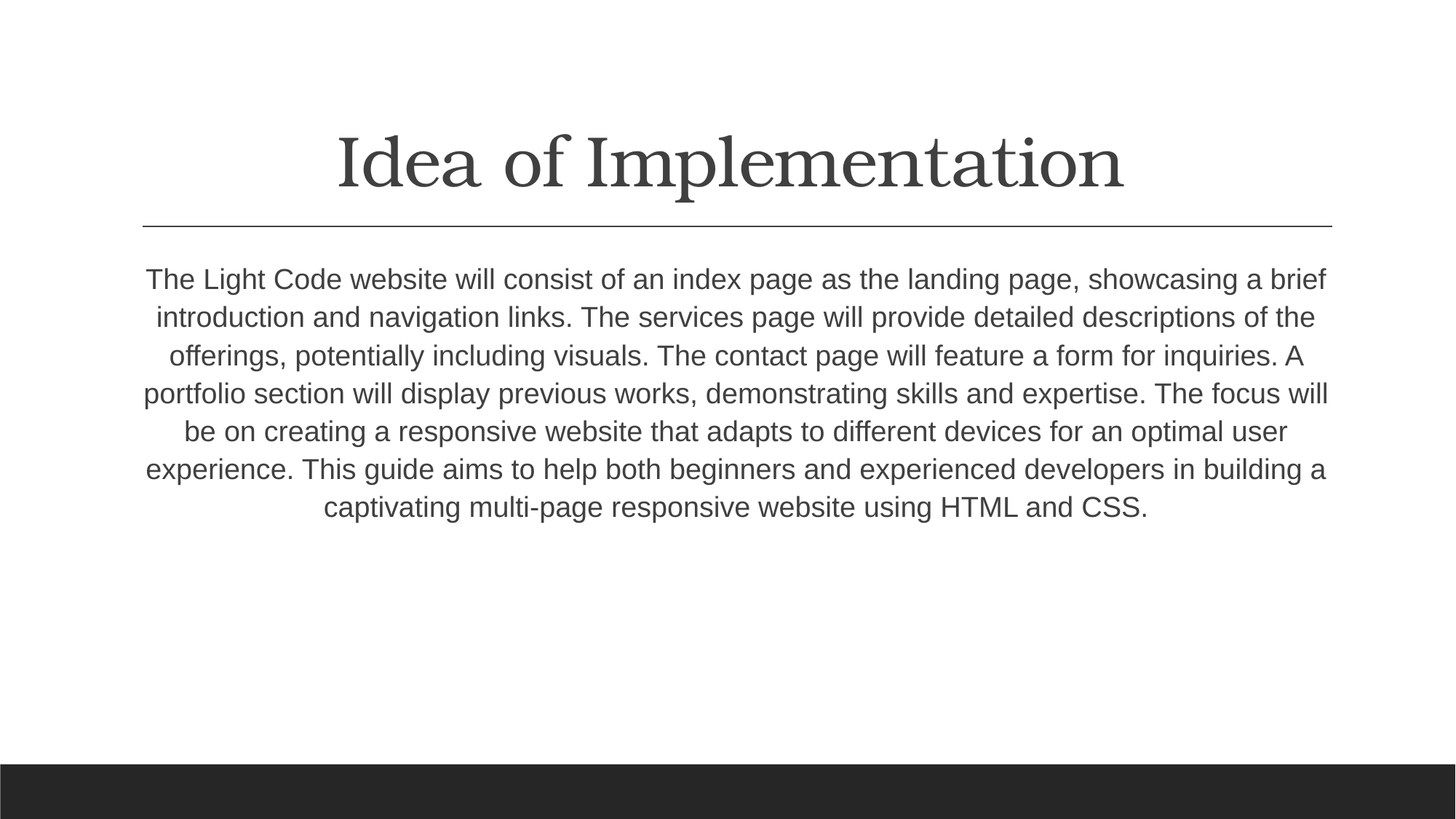

# Idea of Implementation
The Light Code website will consist of an index page as the landing page, showcasing a brief introduction and navigation links. The services page will provide detailed descriptions of the offerings, potentially including visuals. The contact page will feature a form for inquiries. A portfolio section will display previous works, demonstrating skills and expertise. The focus will be on creating a responsive website that adapts to different devices for an optimal user experience. This guide aims to help both beginners and experienced developers in building a captivating multi-page responsive website using HTML and CSS.